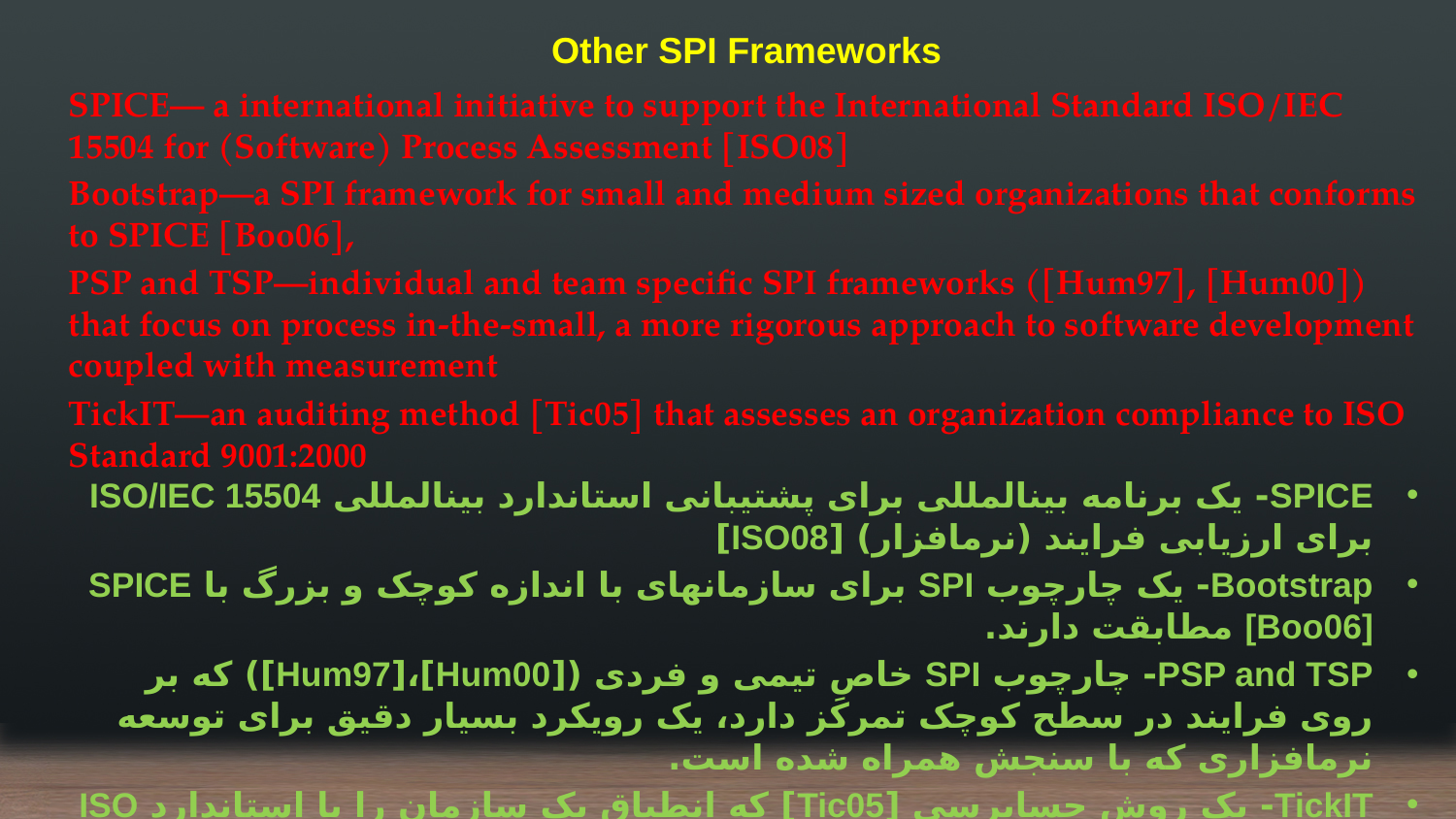

Other SPI Frameworks
SPICE— a international initiative to support the International Standard ISO/IEC 15504 for (Software) Process Assessment [ISO08]
Bootstrap—a SPI framework for small and medium sized organizations that conforms to SPICE [Boo06],
PSP and TSP—individual and team specific SPI frameworks ([Hum97], [Hum00]) that focus on process in-the-small, a more rigorous approach to software development coupled with measurement
TickIT—an auditing method [Tic05] that assesses an organization compliance to ISO Standard 9001:2000
SPICE- یک برنامه بین‏المللی برای پشتیبانی استاندارد بین‏المللی ISO/IEC 15504 برای ارزیابی فرایند (نرم‏افزار) [ISO08]
Bootstrap- یک چارچوب SPI برای سازمان‎های با اندازه کوچک و بزرگ با SPICE [Boo06] مطابقت دارند.
PSP and TSP- چارچوب SPI خاصِ تیمی و فردی ([Hum00]،[Hum97]) که بر روی فرایند در سطح کوچک تمرکز دارد، یک رویکرد بسیار دقیق برای توسعه نرم‏افزاری که با سنجش همراه شده است.
TickIT- یک روش حسابرسی [Tic05] که انطباق یک سازمان را با استاندارد ISO 9001:2000 ارزیابی می‏کند.